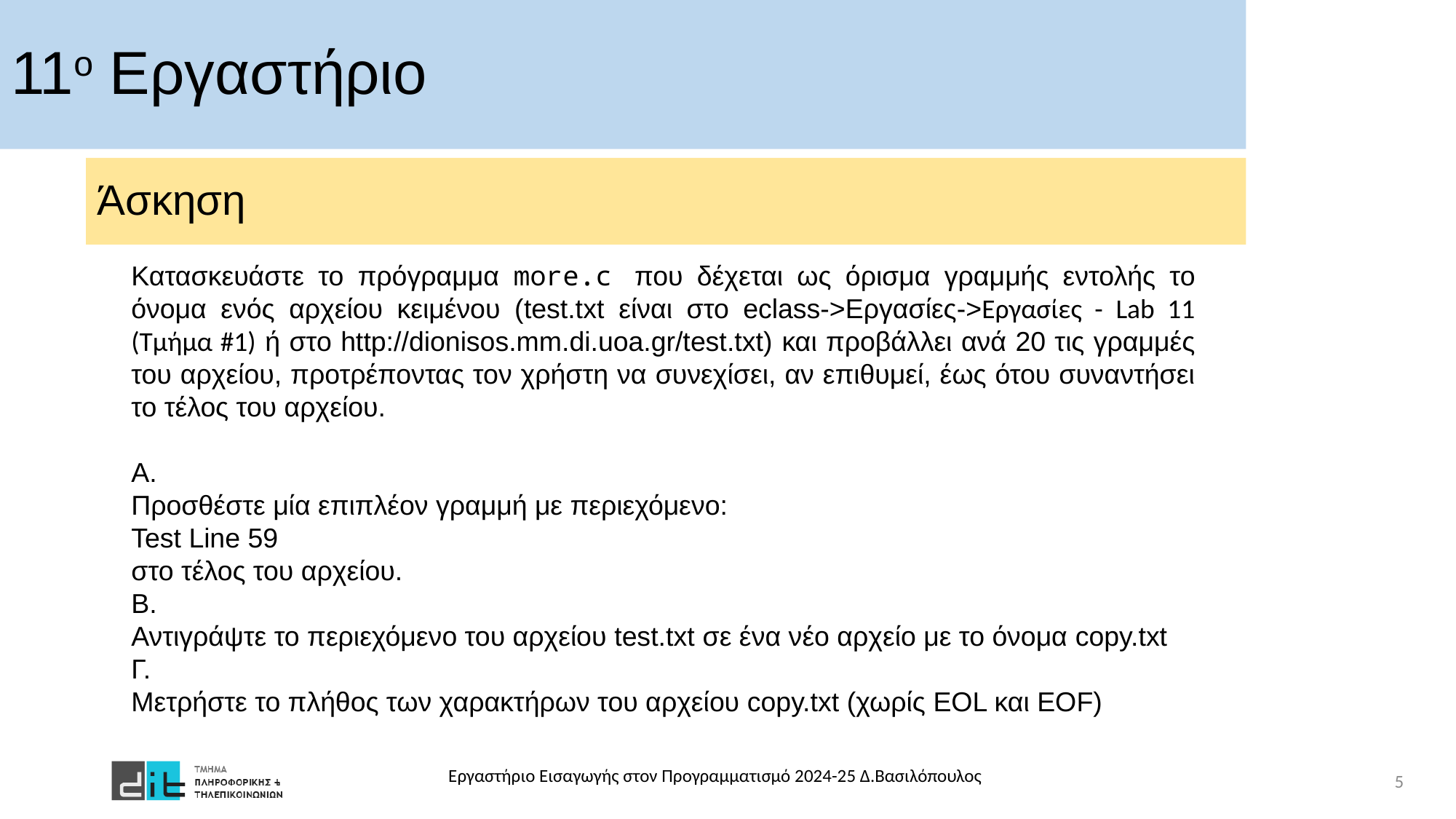

11ο Εργαστήριο
Άσκηση
Κατασκευάστε το πρόγραμμα more.c που δέχεται ως όρισμα γραμμής εντολής το όνομα ενός αρχείου κειμένου (test.txt είναι στο eclass->Εργασίες->Εργασίες - Lab 11 (Τμήμα #1) ή στο http://dionisos.mm.di.uoa.gr/test.txt) και προβάλλει ανά 20 τις γραμμές του αρχείου, προτρέποντας τον χρήστη να συνεχίσει, αν επιθυμεί, έως ότου συναντήσει το τέλος του αρχείου.

Α.
Προσθέστε μία επιπλέον γραμμή με περιεχόμενο:
Test Line 59
στο τέλος του αρχείου.
B.
Αντιγράψτε το περιεχόμενο του αρχείου test.txt σε ένα νέο αρχείο με το όνομα copy.txt
Γ.
Μετρήστε το πλήθος των χαρακτήρων του αρχείου copy.txt (χωρίς EOL και EOF)
Εργαστήριο Εισαγωγής στον Προγραμματισμό 2024-25 Δ.Βασιλόπουλος
5